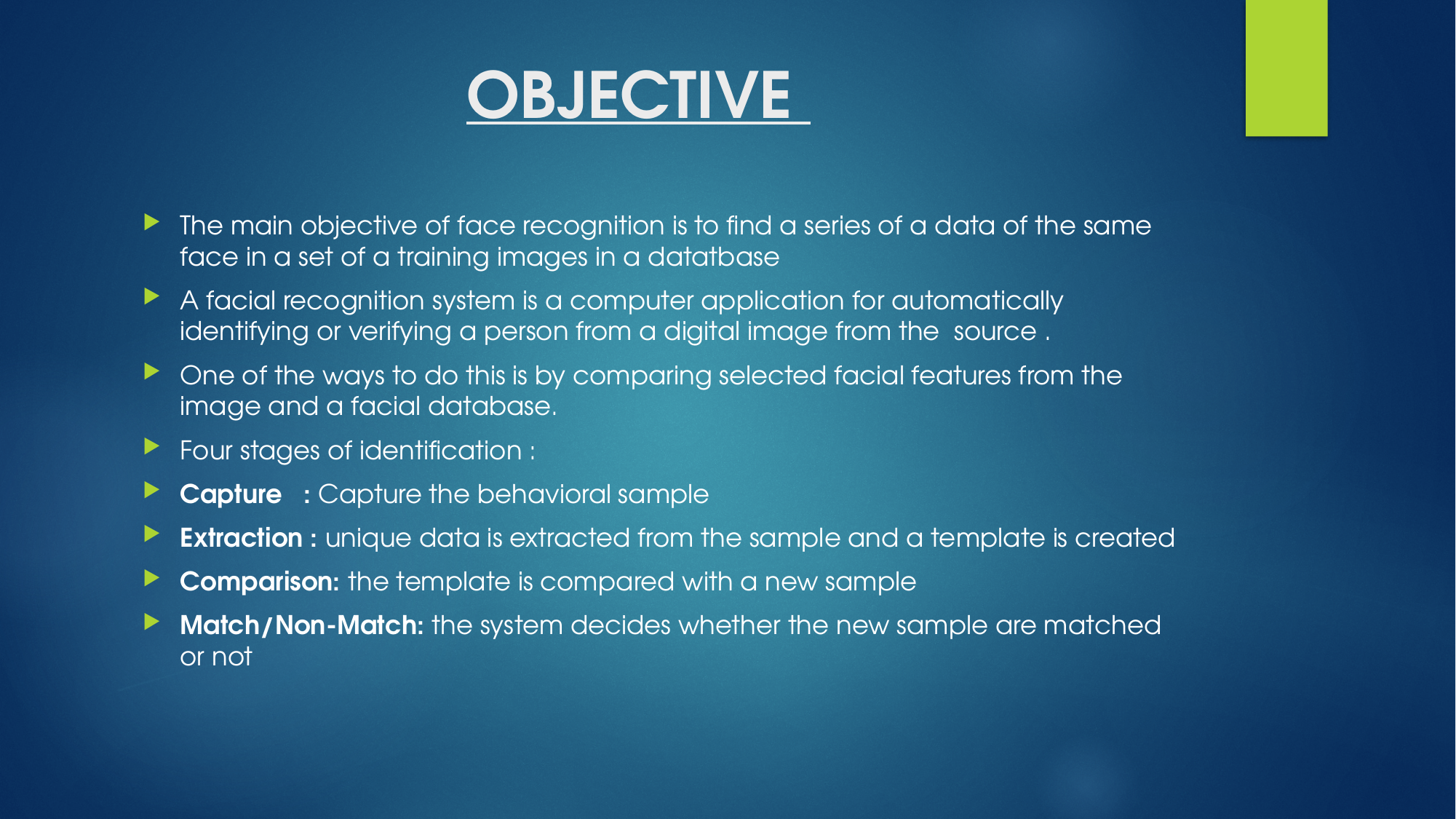

# OBJECTIVE
The main objective of face recognition is to find a series of a data of the same face in a set of a training images in a datatbase
A facial recognition system is a computer application for automatically identifying or verifying a person from a digital image from the  source .
One of the ways to do this is by comparing selected facial features from the image and a facial database.
Four stages of identification :
Capture   : Capture the behavioral sample
Extraction : unique data is extracted from the sample and a template is created
Comparison: the template is compared with a new sample
Match/Non-Match: the system decides whether the new sample are matched or not